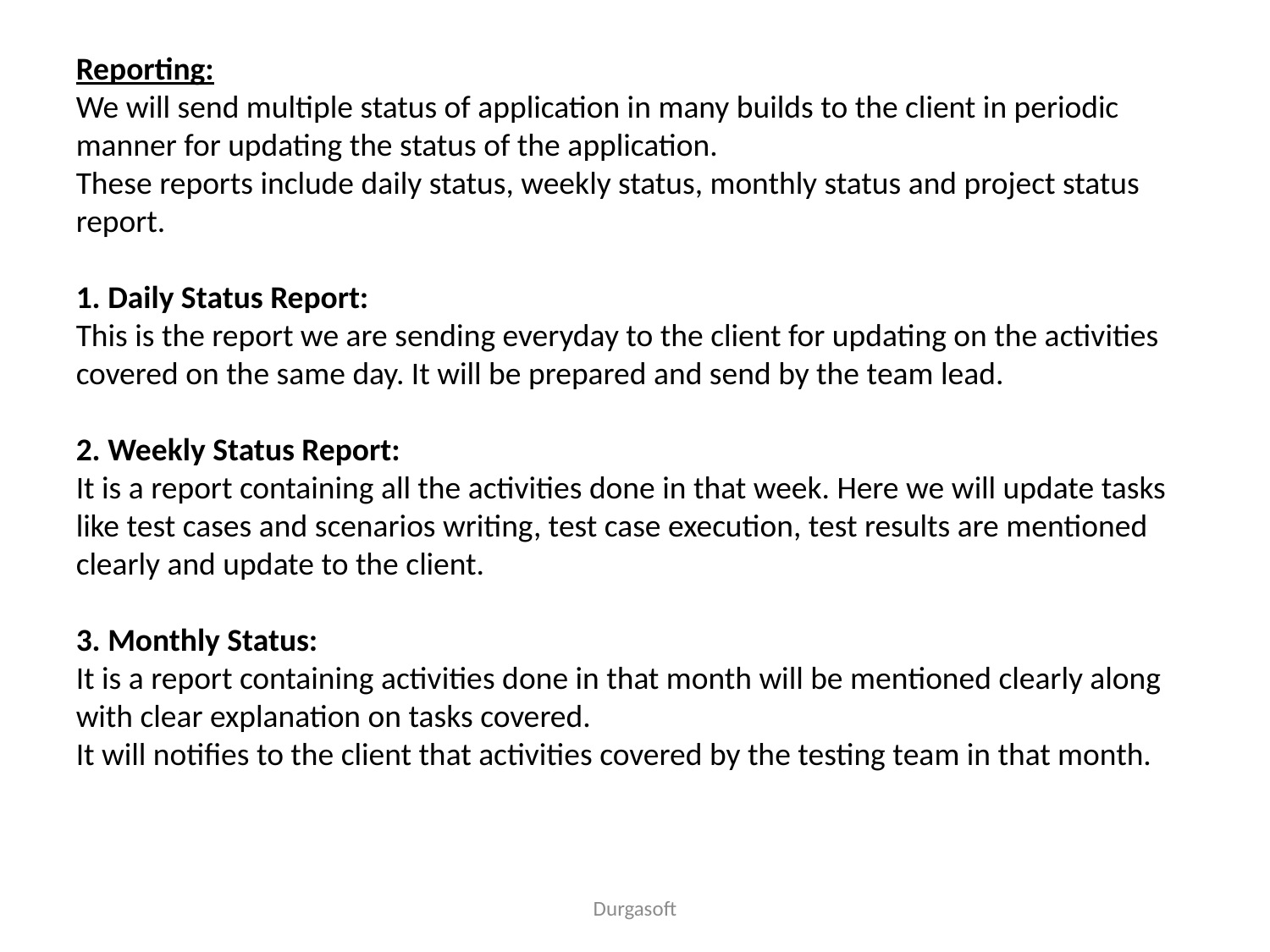

Reporting:
We will send multiple status of application in many builds to the client in periodic manner for updating the status of the application.
These reports include daily status, weekly status, monthly status and project status report.

1. Daily Status Report:
This is the report we are sending everyday to the client for updating on the activities covered on the same day. It will be prepared and send by the team lead.

2. Weekly Status Report:
It is a report containing all the activities done in that week. Here we will update tasks like test cases and scenarios writing, test case execution, test results are mentioned clearly and update to the client.

3. Monthly Status:
It is a report containing activities done in that month will be mentioned clearly along with clear explanation on tasks covered.
It will notifies to the client that activities covered by the testing team in that month.
Durgasoft